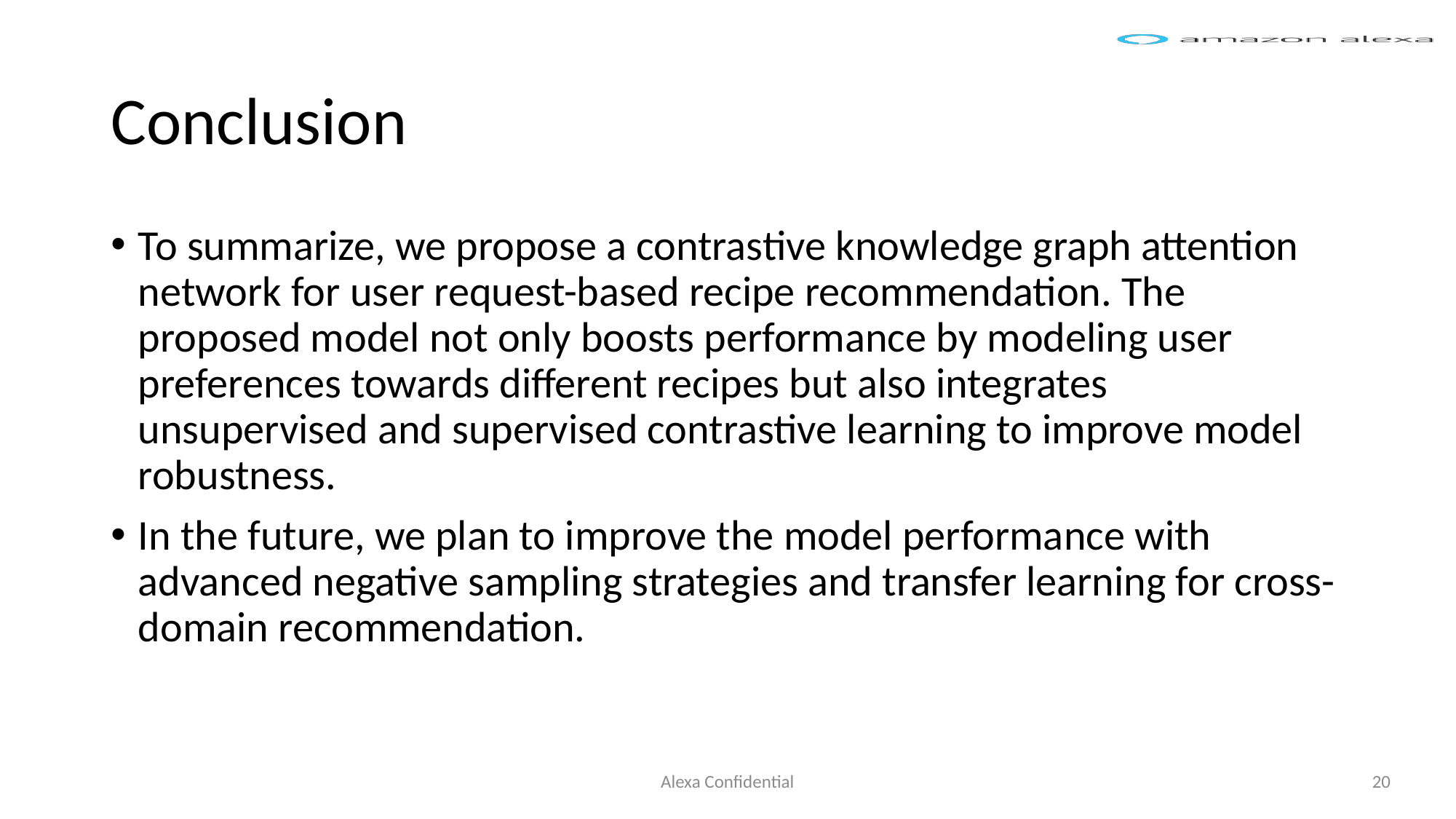

# Conclusion
To summarize, we propose a contrastive knowledge graph attention network for user request-based recipe recommendation. The proposed model not only boosts performance by modeling user preferences towards different recipes but also integrates unsupervised and supervised contrastive learning to improve model robustness.
In the future, we plan to improve the model performance with advanced negative sampling strategies and transfer learning for cross-domain recommendation.

Alexa Confidential
20